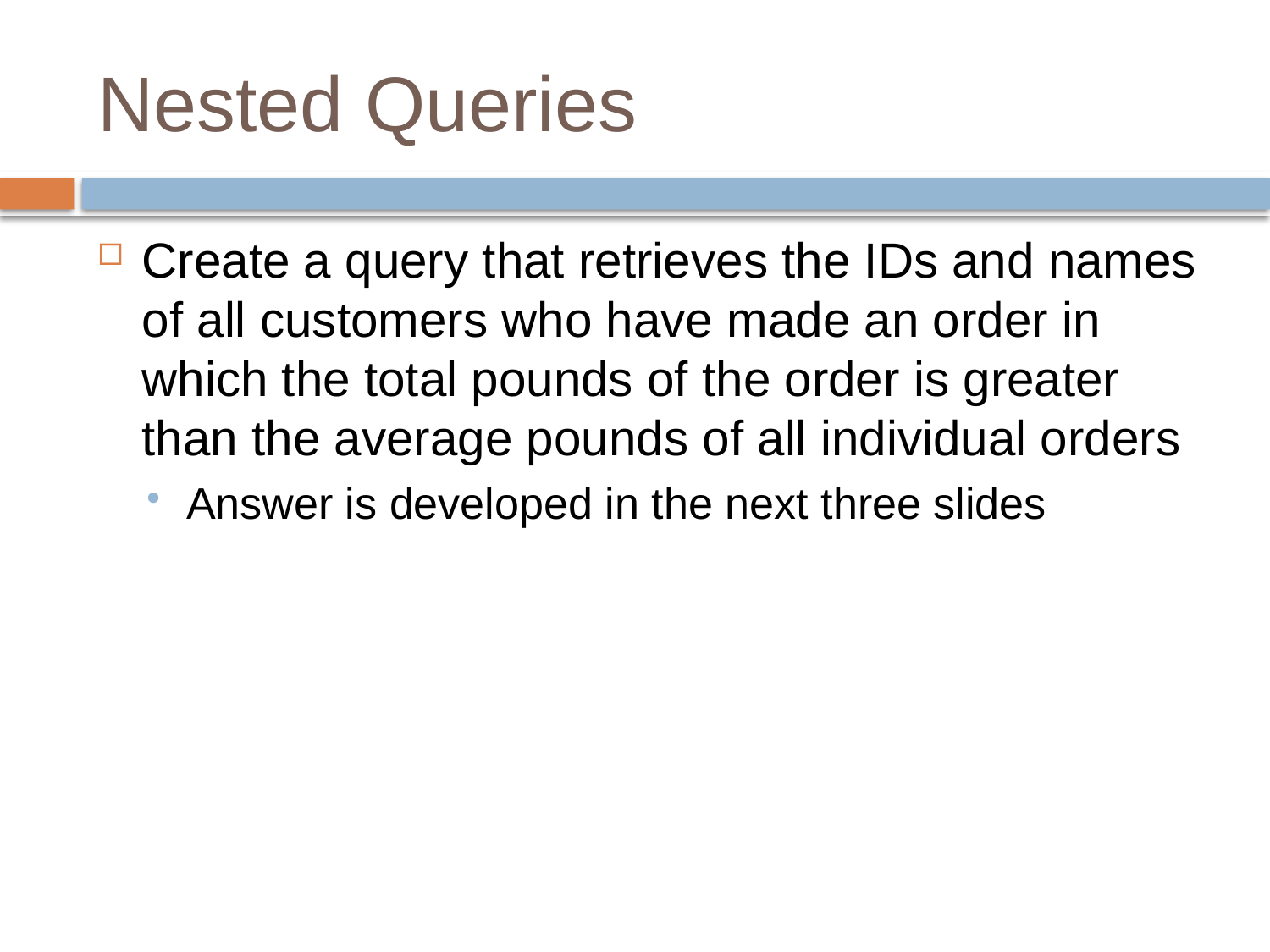

# Nested Queries
Create a query that retrieves the IDs and names of all customers who have made an order in which the total pounds of the order is greater than the average pounds of all individual orders
Answer is developed in the next three slides